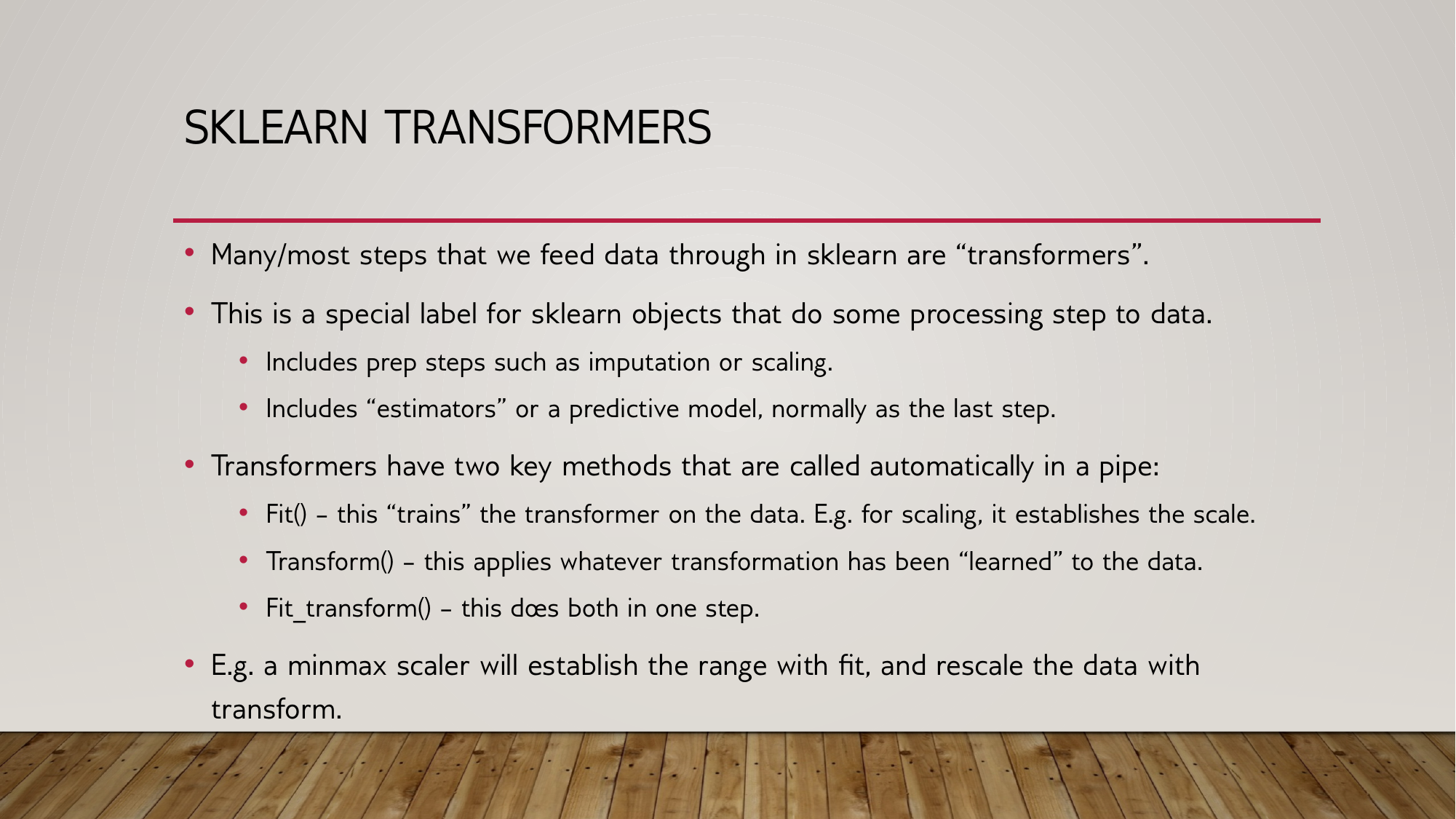

# Sklearn Transformers
Many/most steps that we feed data through in sklearn are “transformers”.
This is a special label for sklearn objects that do some processing step to data.
Includes prep steps such as imputation or scaling.
Includes “estimators” or a predictive model, normally as the last step.
Transformers have two key methods that are called automatically in a pipe:
Fit() – this “trains” the transformer on the data. E.g. for scaling, it establishes the scale.
Transform() – this applies whatever transformation has been “learned” to the data.
Fit_transform() – this does both in one step.
E.g. a minmax scaler will establish the range with fit, and rescale the data with transform.